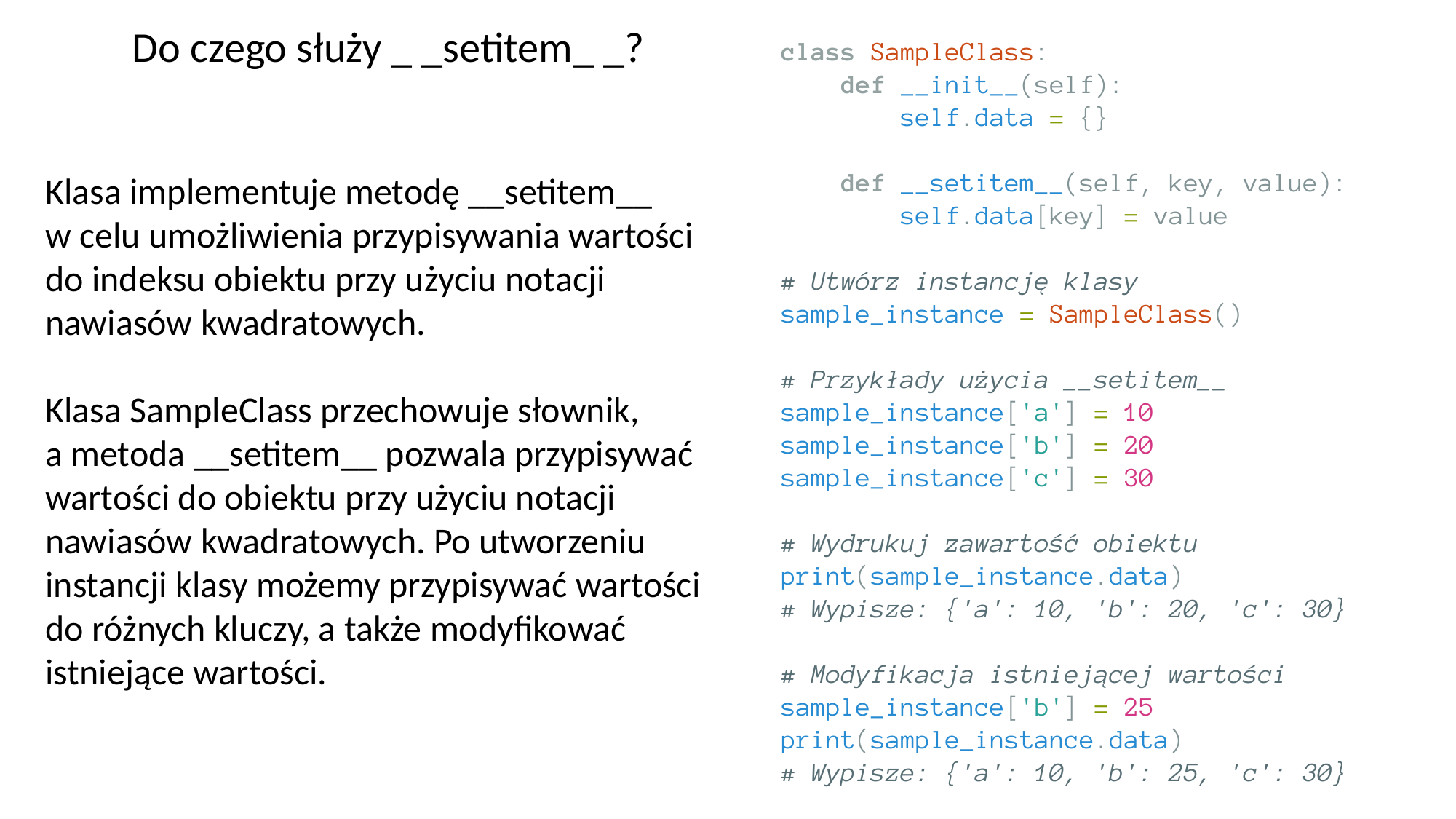

# Do czego służy _ _setitem_ _?
class SampleClass:
    def __init__(self):
        self.data = {}
    def __setitem__(self, key, value):
        self.data[key] = value
# Utwórz instancję klasy
sample_instance = SampleClass()
# Przykłady użycia __setitem__
sample_instance['a'] = 10
sample_instance['b'] = 20
sample_instance['c'] = 30
# Wydrukuj zawartość obiektu
print(sample_instance.data)
# Wypisze: {'a': 10, 'b': 20, 'c': 30}
# Modyfikacja istniejącej wartości
sample_instance['b'] = 25
print(sample_instance.data)
# Wypisze: {'a': 10, 'b': 25, 'c': 30}

Klasa implementuje metodę __setitem__
w celu umożliwienia przypisywania wartości do indeksu obiektu przy użyciu notacji nawiasów kwadratowych.

Klasa SampleClass przechowuje słownik,
a metoda __setitem__ pozwala przypisywać wartości do obiektu przy użyciu notacji nawiasów kwadratowych. Po utworzeniu instancji klasy możemy przypisywać wartości do różnych kluczy, a także modyfikować istniejące wartości.